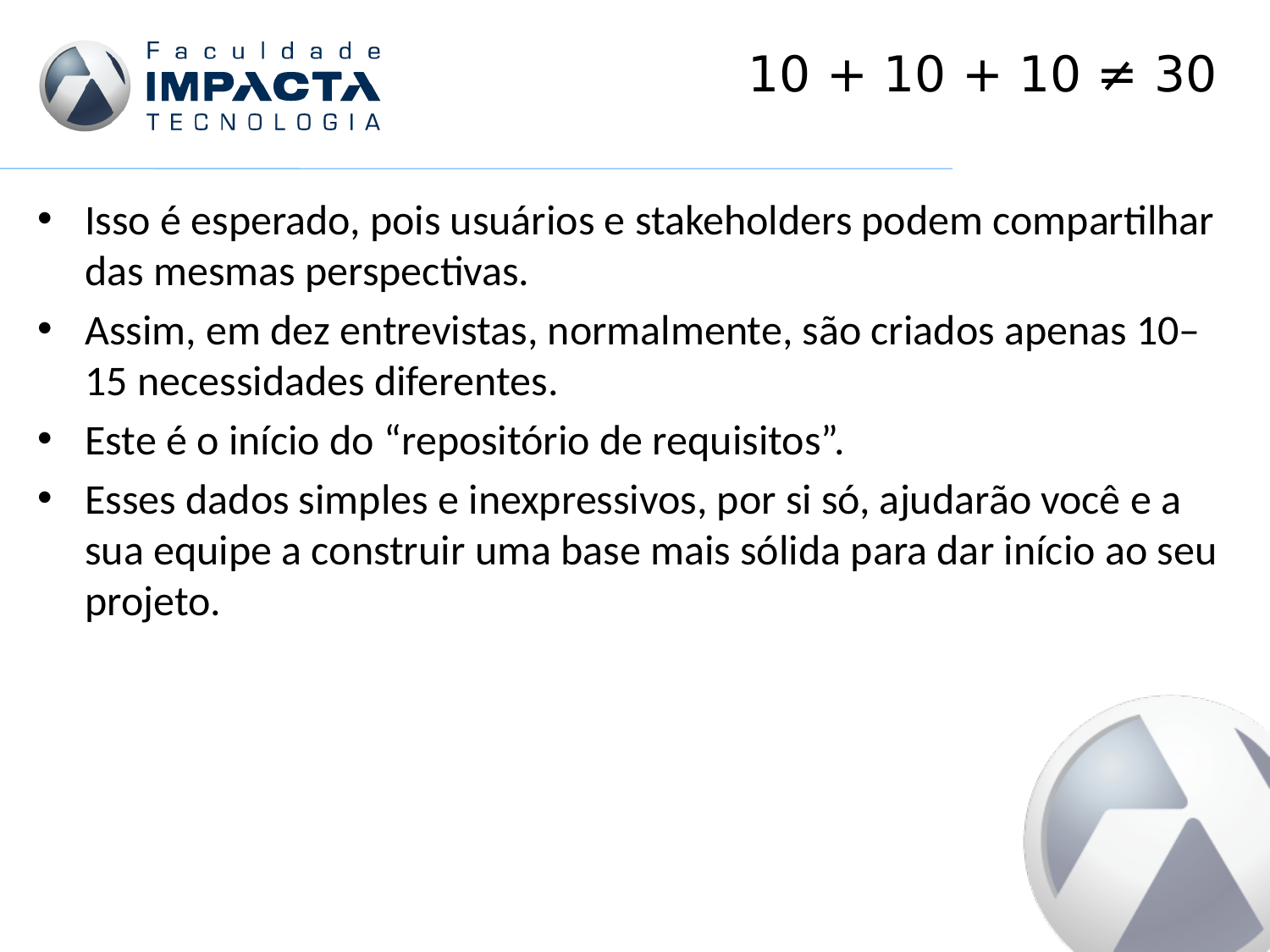

# 10 + 10 + 10 ≠ 30
Isso é esperado, pois usuários e stakeholders podem compartilhar das mesmas perspectivas.
Assim, em dez entrevistas, normalmente, são criados apenas 10–15 necessidades diferentes.
Este é o início do “repositório de requisitos”.
Esses dados simples e inexpressivos, por si só, ajudarão você e a sua equipe a construir uma base mais sólida para dar início ao seu projeto.